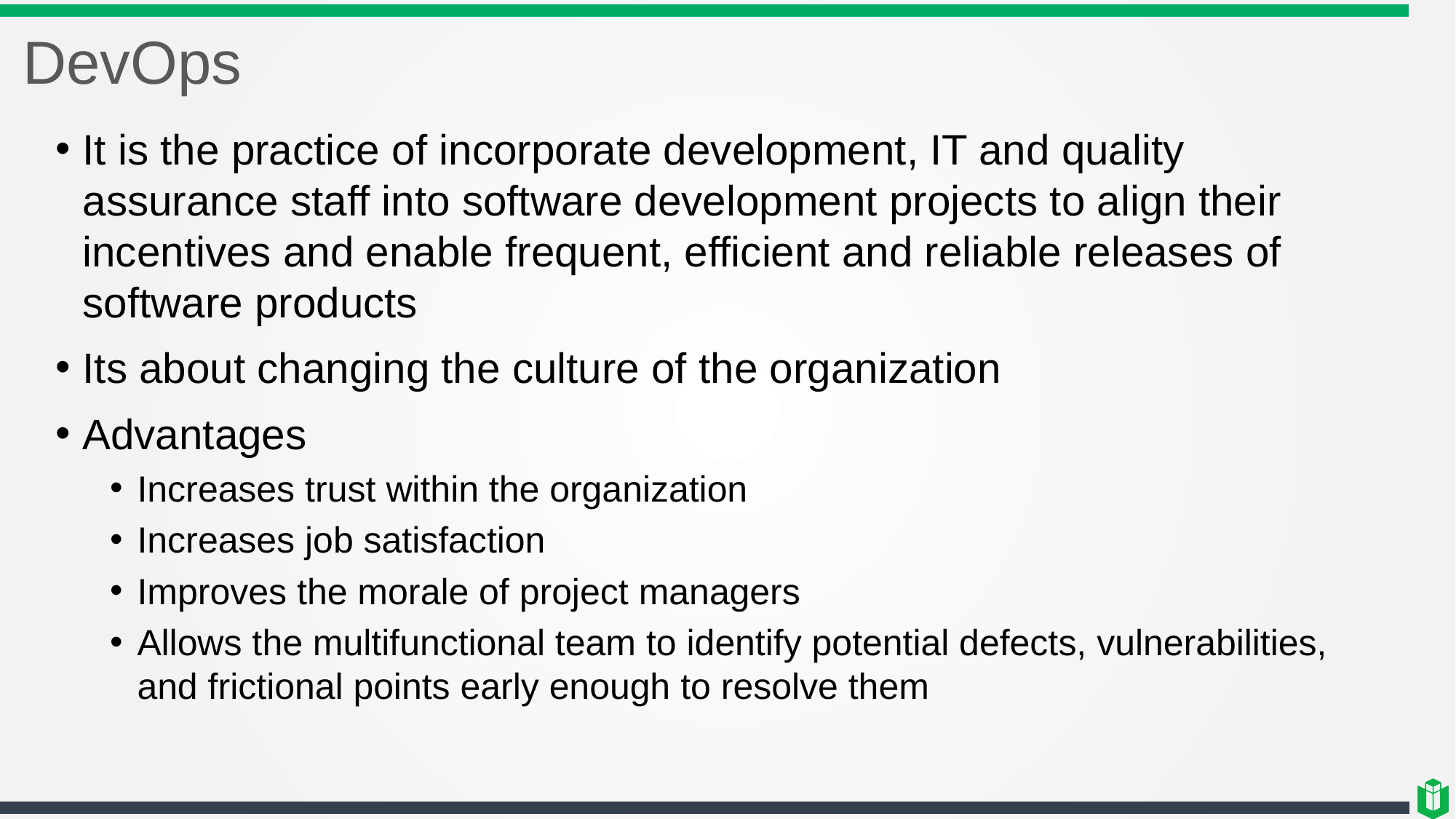

# DevOps
It is the practice of incorporate development, IT and quality assurance staff into software development projects to align their incentives and enable frequent, efficient and reliable releases of software products
Its about changing the culture of the organization
Advantages
Increases trust within the organization
Increases job satisfaction
Improves the morale of project managers
Allows the multifunctional team to identify potential defects, vulnerabilities, and frictional points early enough to resolve them